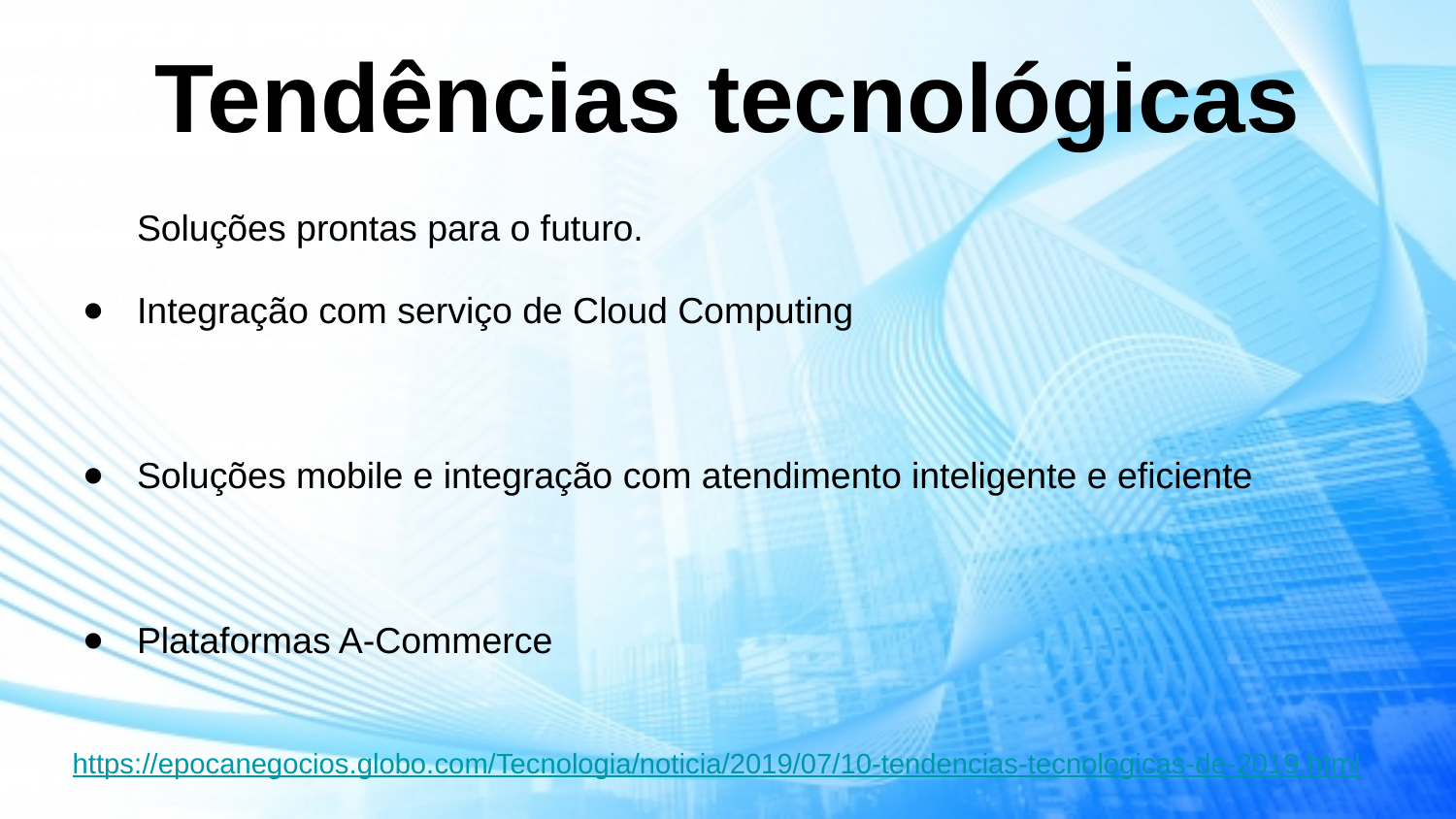

# Tendências tecnológicas

Soluções prontas para o futuro.
Integração com serviço de Cloud Computing

Soluções mobile e integração com atendimento inteligente e eficiente

Plataformas A-Commerce
https://epocanegocios.globo.com/Tecnologia/noticia/2019/07/10-tendencias-tecnologicas-de-2019.html